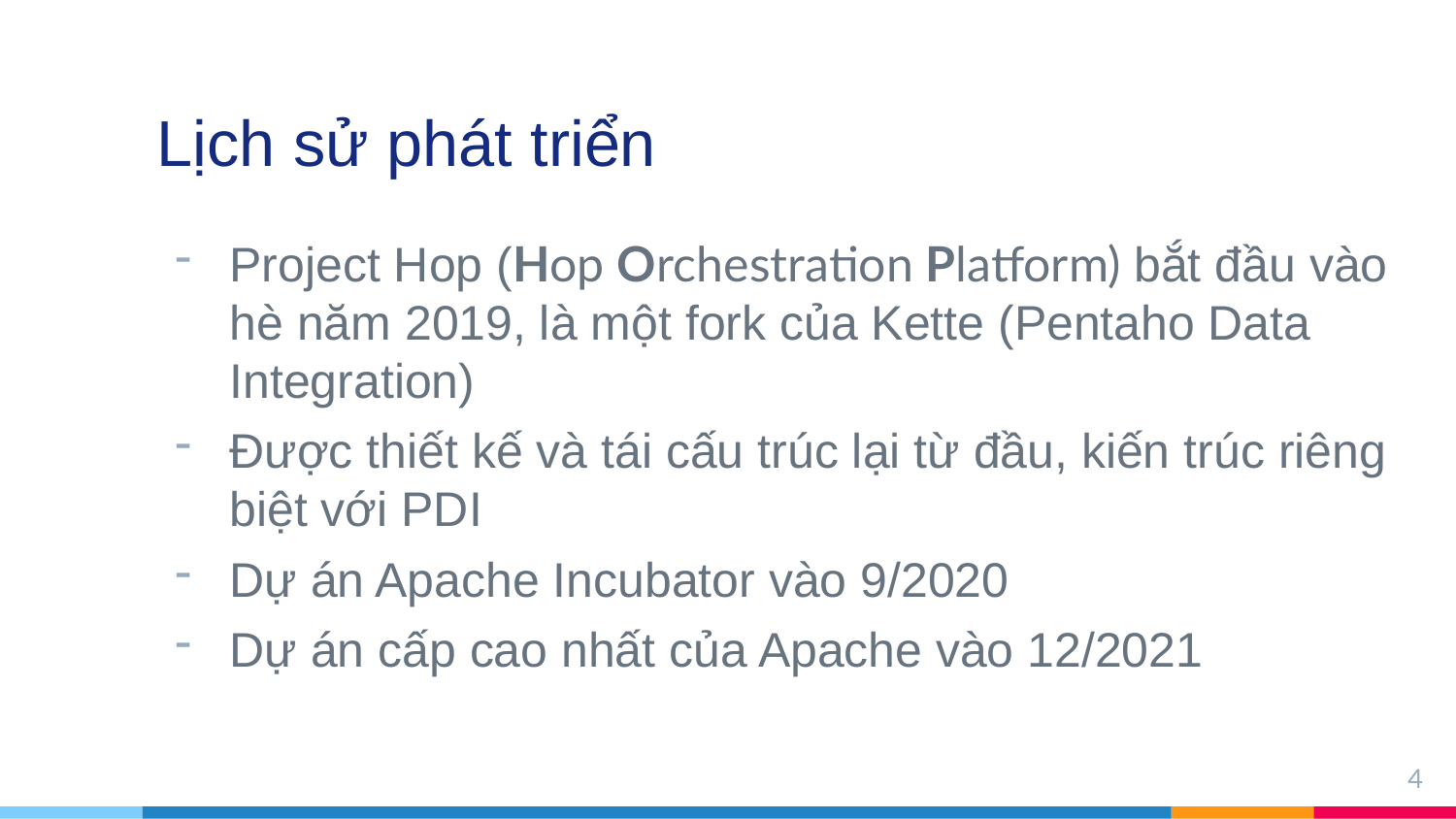

# Lịch sử phát triển
Project Hop (Hop Orchestration Platform) bắt đầu vào hè năm 2019, là một fork của Kette (Pentaho Data Integration)
Được thiết kế và tái cấu trúc lại từ đầu, kiến trúc riêng biệt với PDI
Dự án Apache Incubator vào 9/2020
Dự án cấp cao nhất của Apache vào 12/2021
4